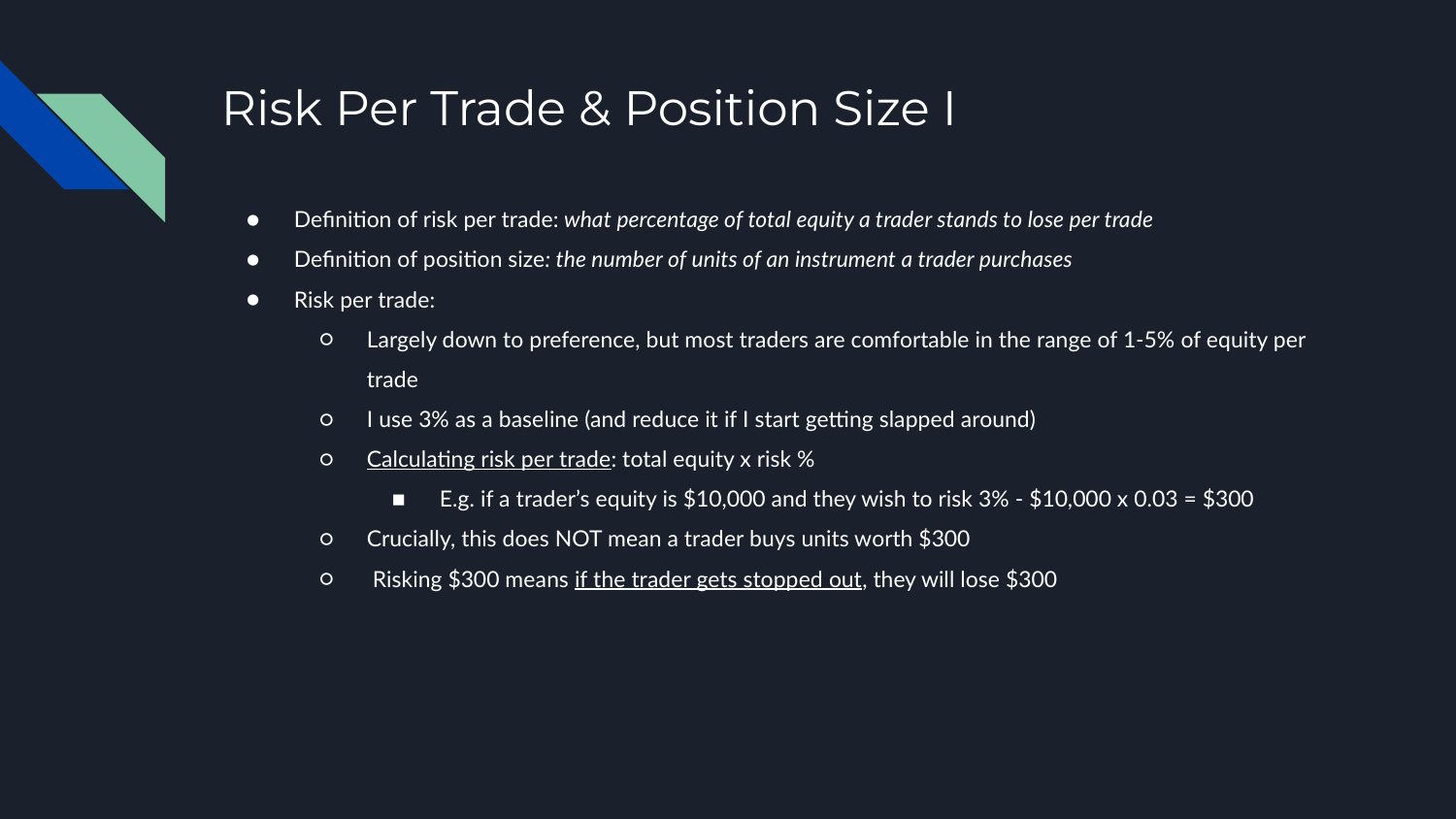

# Risk Per Trade & Position Size I
Definition of risk per trade: what percentage of total equity a trader stands to lose per trade
Definition of position size: the number of units of an instrument a trader purchases
Risk per trade:
Largely down to preference, but most traders are comfortable in the range of 1-5% of equity per trade
I use 3% as a baseline (and reduce it if I start getting slapped around)
Calculating risk per trade: total equity x risk %
E.g. if a trader’s equity is $10,000 and they wish to risk 3% - $10,000 x 0.03 = $300
Crucially, this does NOT mean a trader buys units worth $300
 Risking $300 means if the trader gets stopped out, they will lose $300